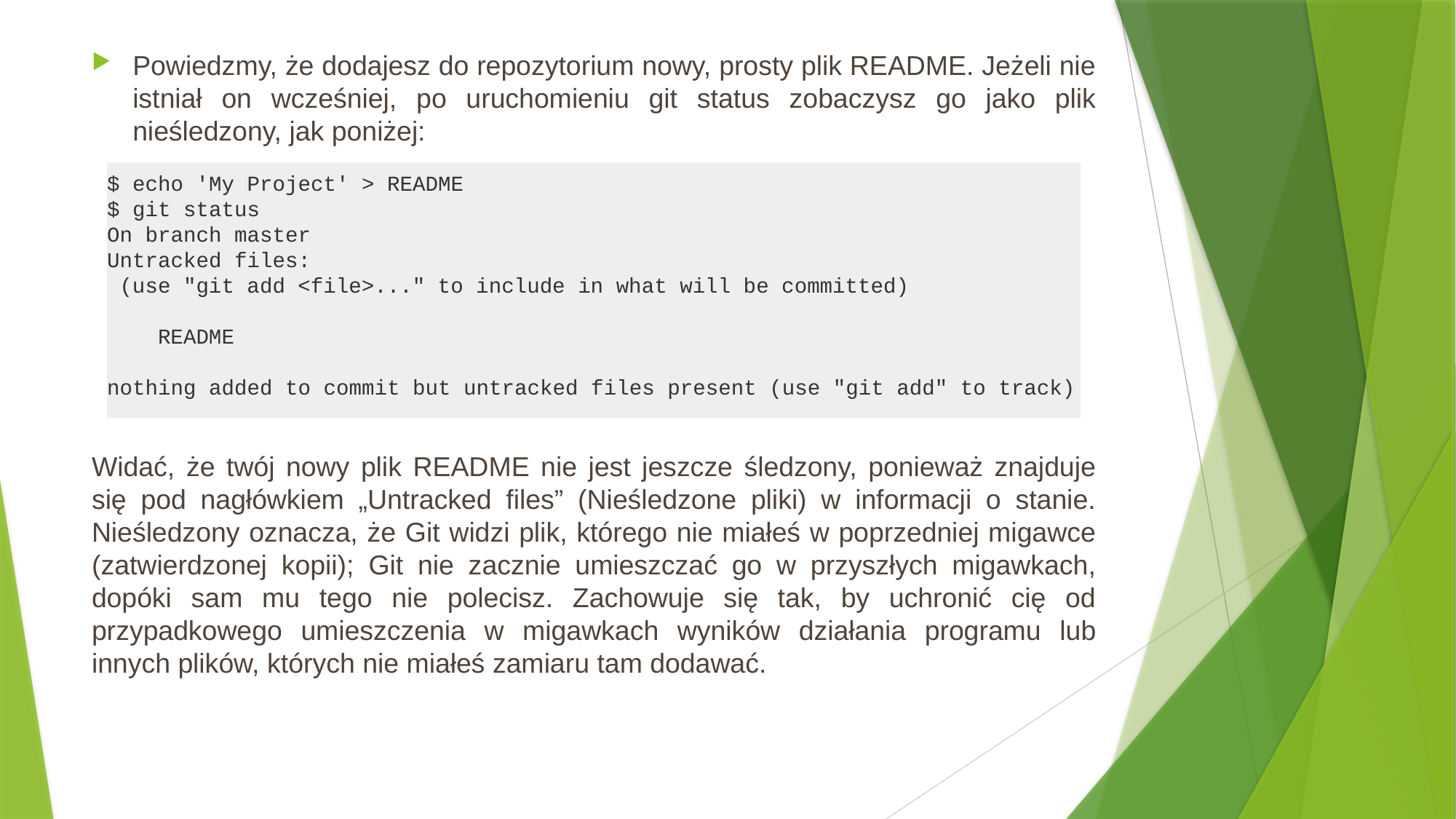

Powiedzmy, że dodajesz do repozytorium nowy, prosty plik README. Jeżeli nie istniał on wcześniej, po uruchomieniu git status zobaczysz go jako plik nieśledzony, jak poniżej:

Widać, że twój nowy plik README nie jest jeszcze śledzony, ponieważ znajduje się pod nagłówkiem „Untracked files” (Nieśledzone pliki) w informacji o stanie. Nieśledzony oznacza, że Git widzi plik, którego nie miałeś w poprzedniej migawce (zatwierdzonej kopii); Git nie zacznie umieszczać go w przyszłych migawkach, dopóki sam mu tego nie polecisz. Zachowuje się tak, by uchronić cię od przypadkowego umieszczenia w migawkach wyników działania programu lub innych plików, których nie miałeś zamiaru tam dodawać.

$ echo 'My Project' > README
$ git status
On branch master
Untracked files:
 (use "git add <file>..." to include in what will be committed)

    README

nothing added to commit but untracked files present (use "git add" to track)